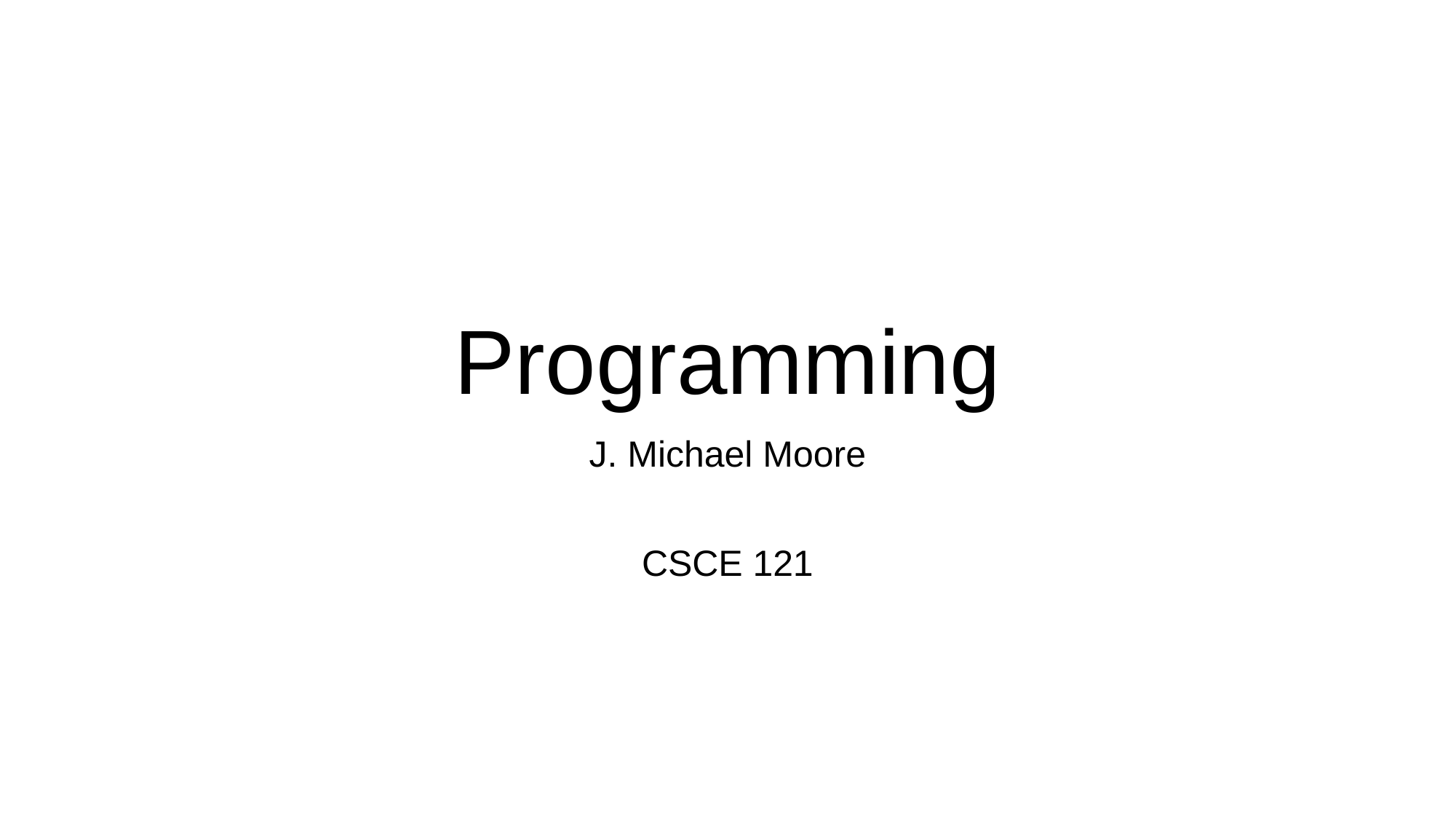

# Programming
J. Michael Moore

CSCE 121